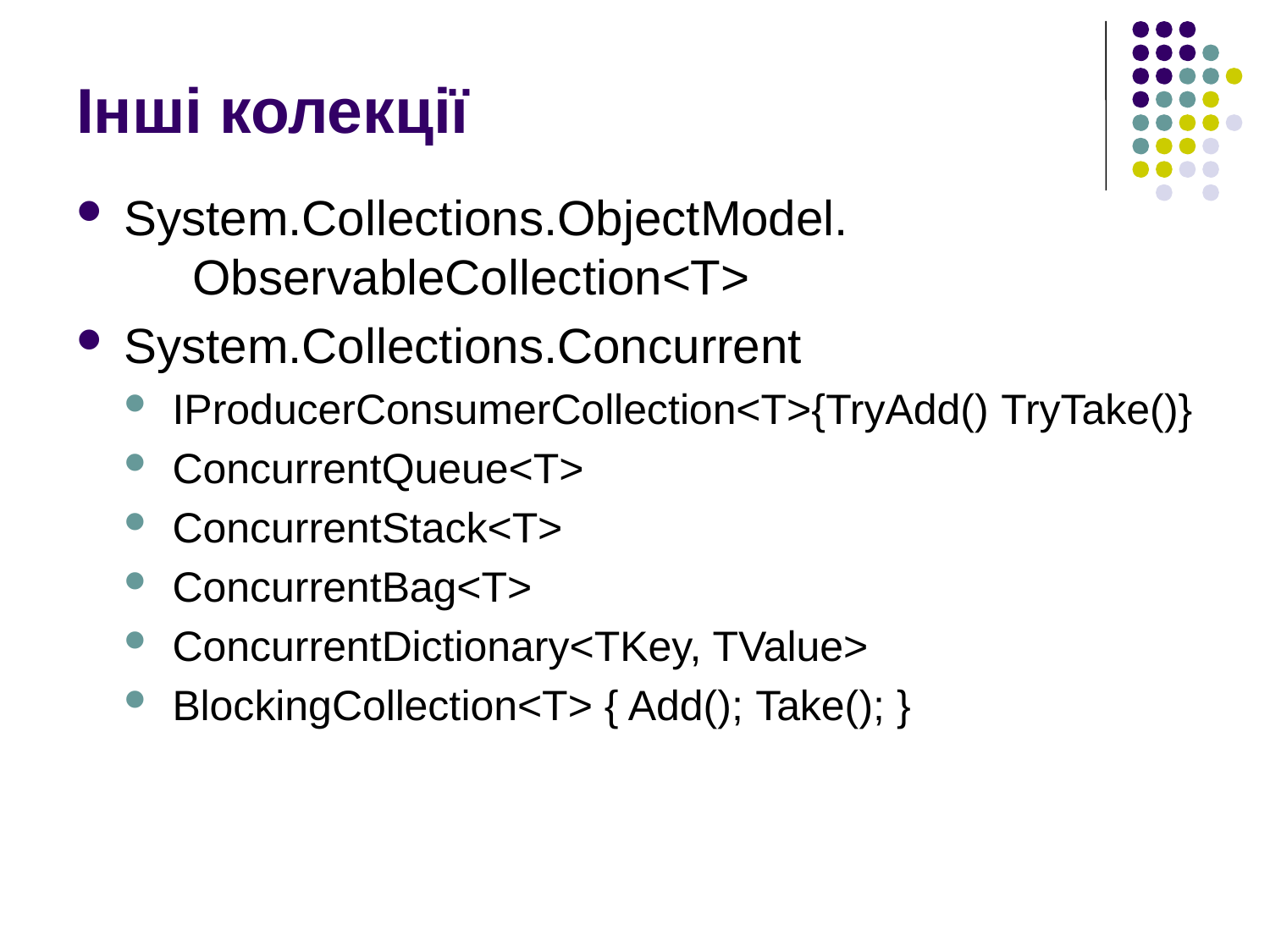

# Інші колекції
System.Collections.ObjectModel.
     ObservableCollection<T>
System.Collections.Concurrent
IProducerConsumerCollection<T>{TryAdd() TryTake()}
ConcurrentQueue<T>
ConcurrentStack<T>
ConcurrentBag<T>
ConcurrentDictionary<TKey, TValue>
BlockingCollection<T> { Add(); Take(); }